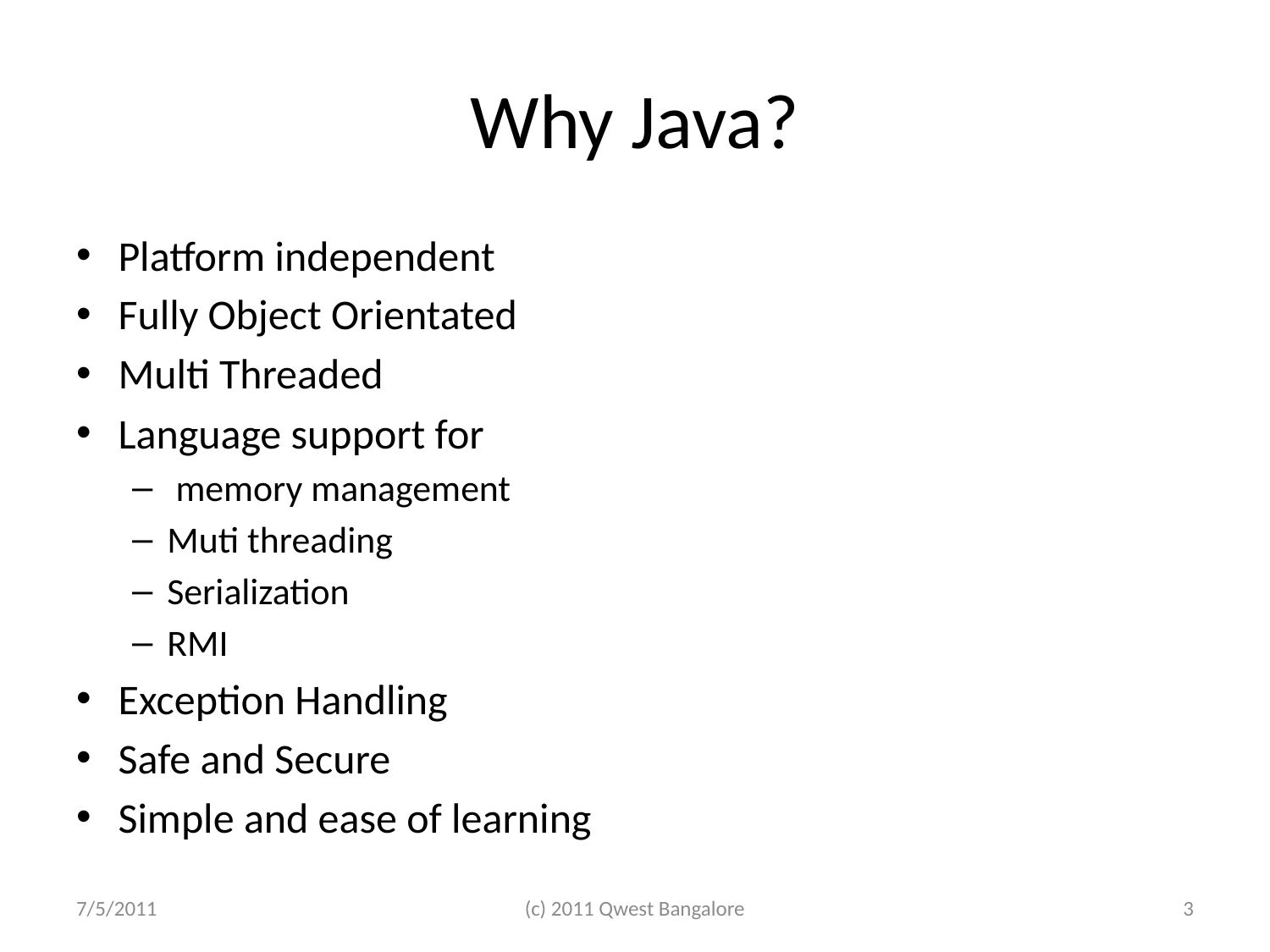

# Why Java?
Platform independent
Fully Object Orientated
Multi Threaded
Language support for
 memory management
Muti threading
Serialization
RMI
Exception Handling
Safe and Secure
Simple and ease of learning

7/5/2011
(c) 2011 Qwest Bangalore
3